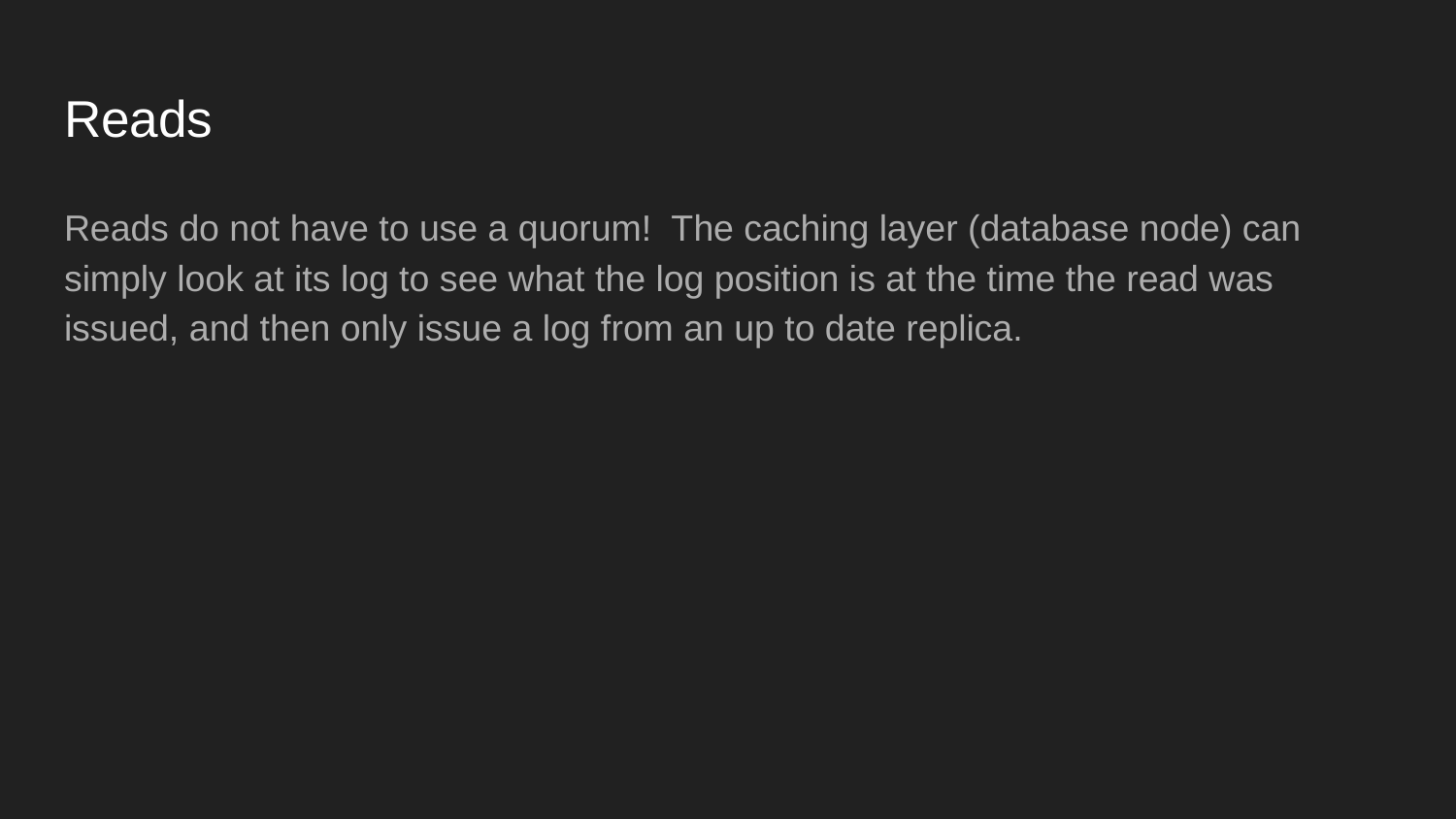

# Reads
Reads do not have to use a quorum!  The caching layer (database node) can simply look at its log to see what the log position is at the time the read was issued, and then only issue a log from an up to date replica.